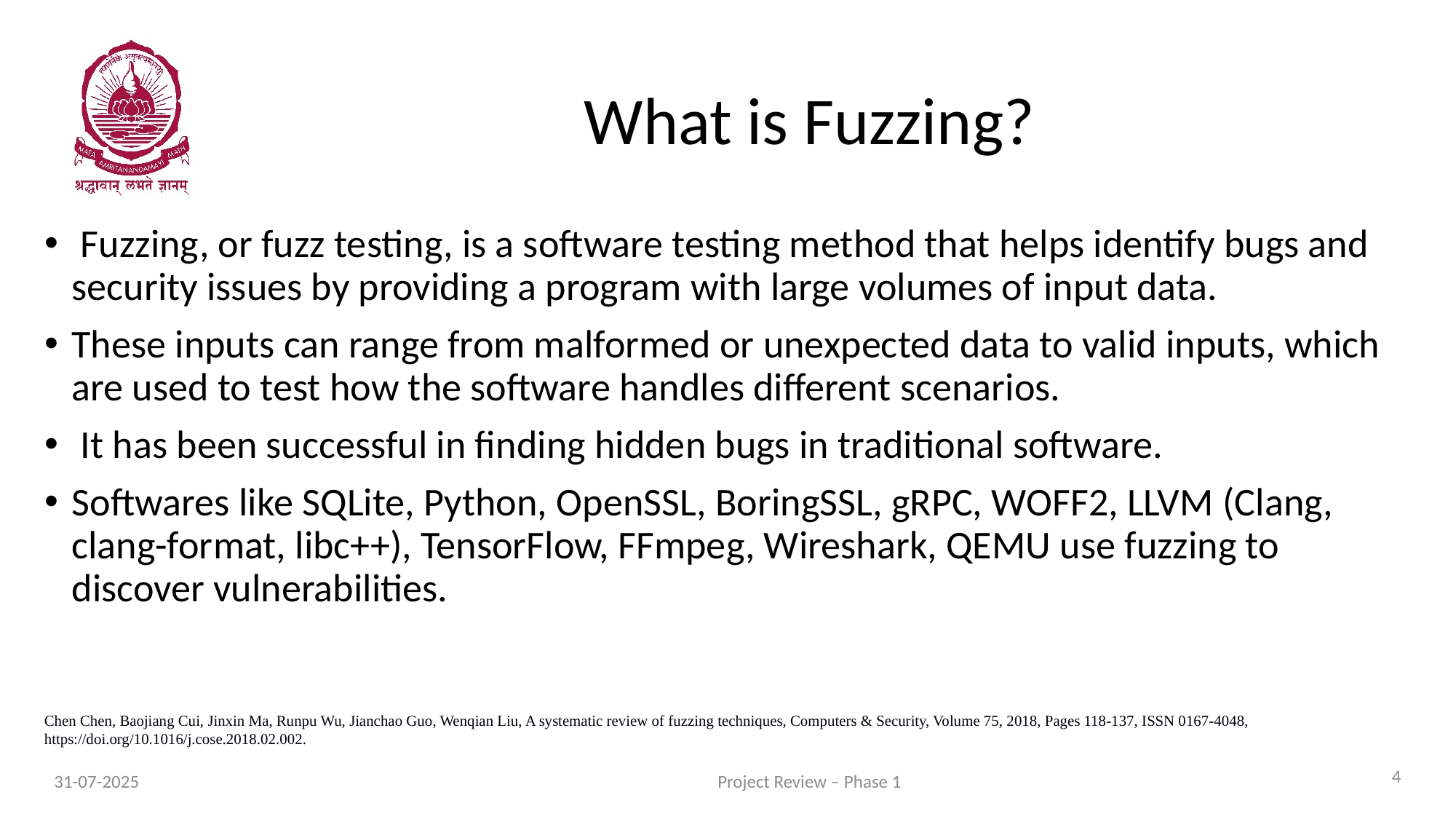

# What is Fuzzing?
 Fuzzing, or fuzz testing, is a software testing method that helps identify bugs and security issues by providing a program with large volumes of input data.
These inputs can range from malformed or unexpected data to valid inputs, which are used to test how the software handles different scenarios.
 It has been successful in finding hidden bugs in traditional software.
Softwares like SQLite, Python, OpenSSL, BoringSSL, gRPC, WOFF2, LLVM (Clang, clang-format, libc++), TensorFlow, FFmpeg, Wireshark, QEMU use fuzzing to discover vulnerabilities.

Chen Chen, Baojiang Cui, Jinxin Ma, Runpu Wu, Jianchao Guo, Wenqian Liu, A systematic review of fuzzing techniques, Computers & Security, Volume 75, 2018, Pages 118-137, ISSN 0167-4048, https://doi.org/10.1016/j.cose.2018.02.002.
4
Project Review – Phase 1
31-07-2025